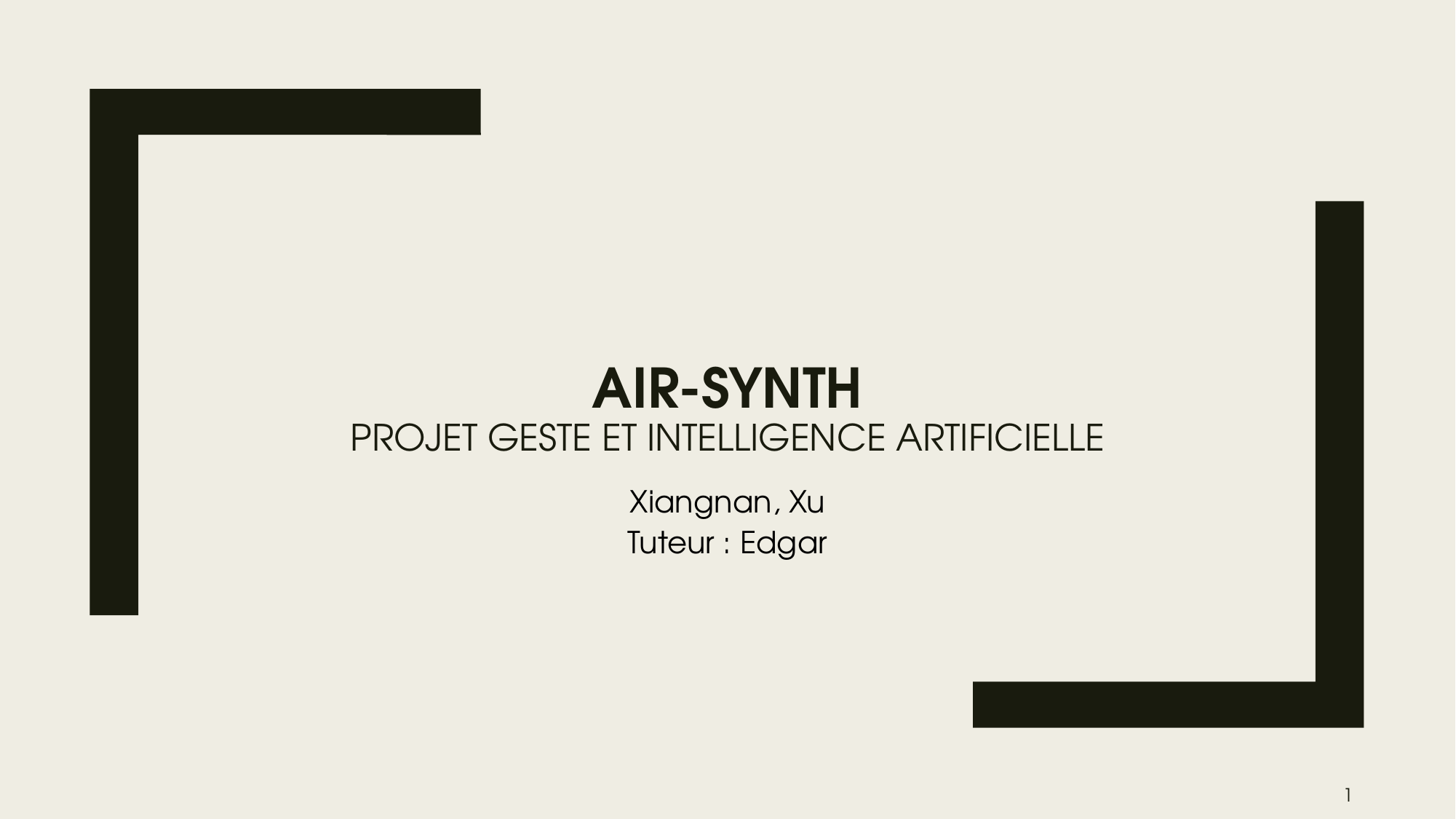

# Air-Synth ProjeT Geste et Intelligence Artificielle
Xiangnan, Xu
Tuteur : Edgar
1